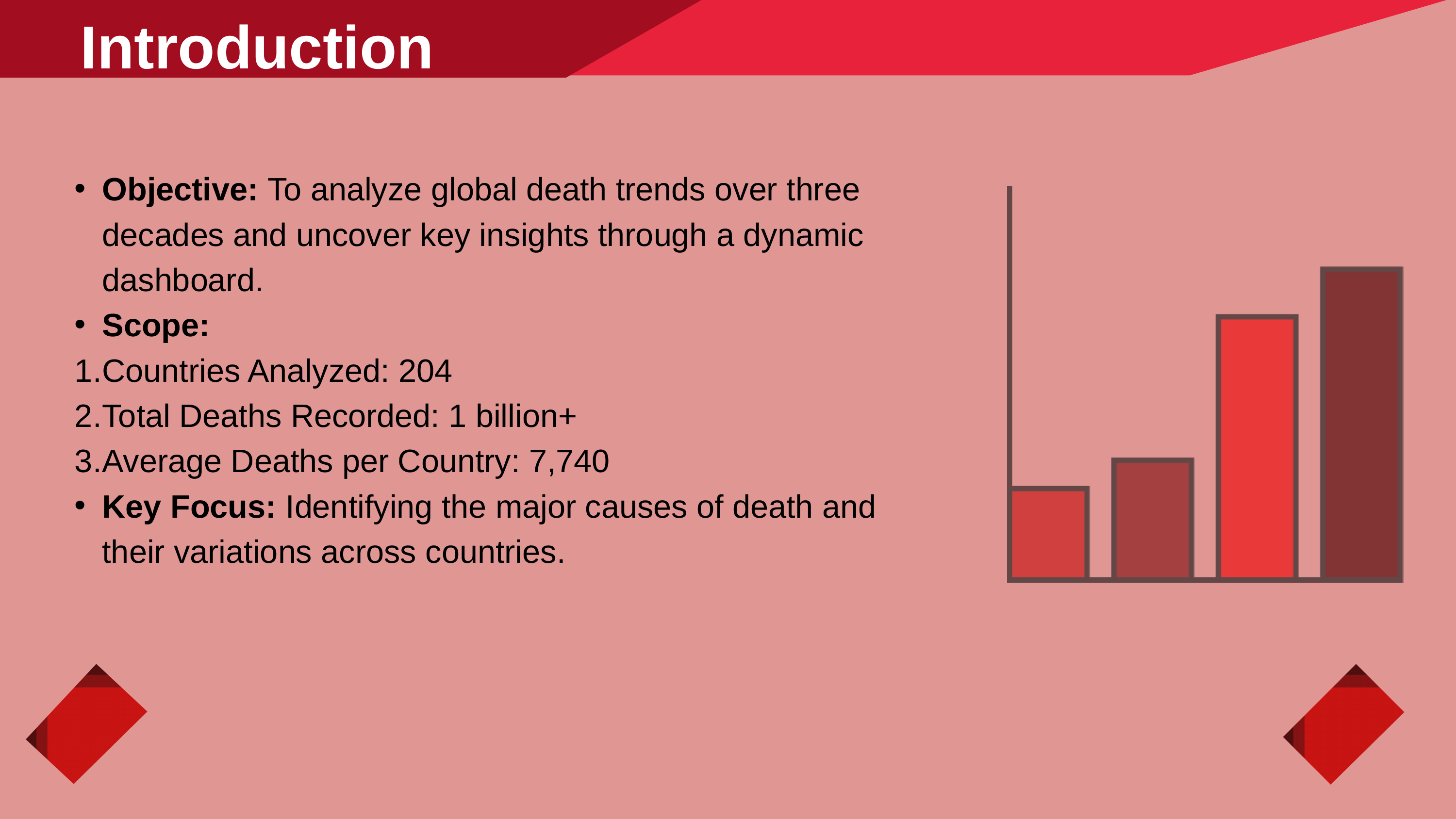

Introduction

Objective: To analyze global death trends over three decades and uncover key insights through a dynamic dashboard.
Scope:
Countries Analyzed: 204
Total Deaths Recorded: 1 billion+
Average Deaths per Country: 7,740
Key Focus: Identifying the major causes of death and their variations across countries.